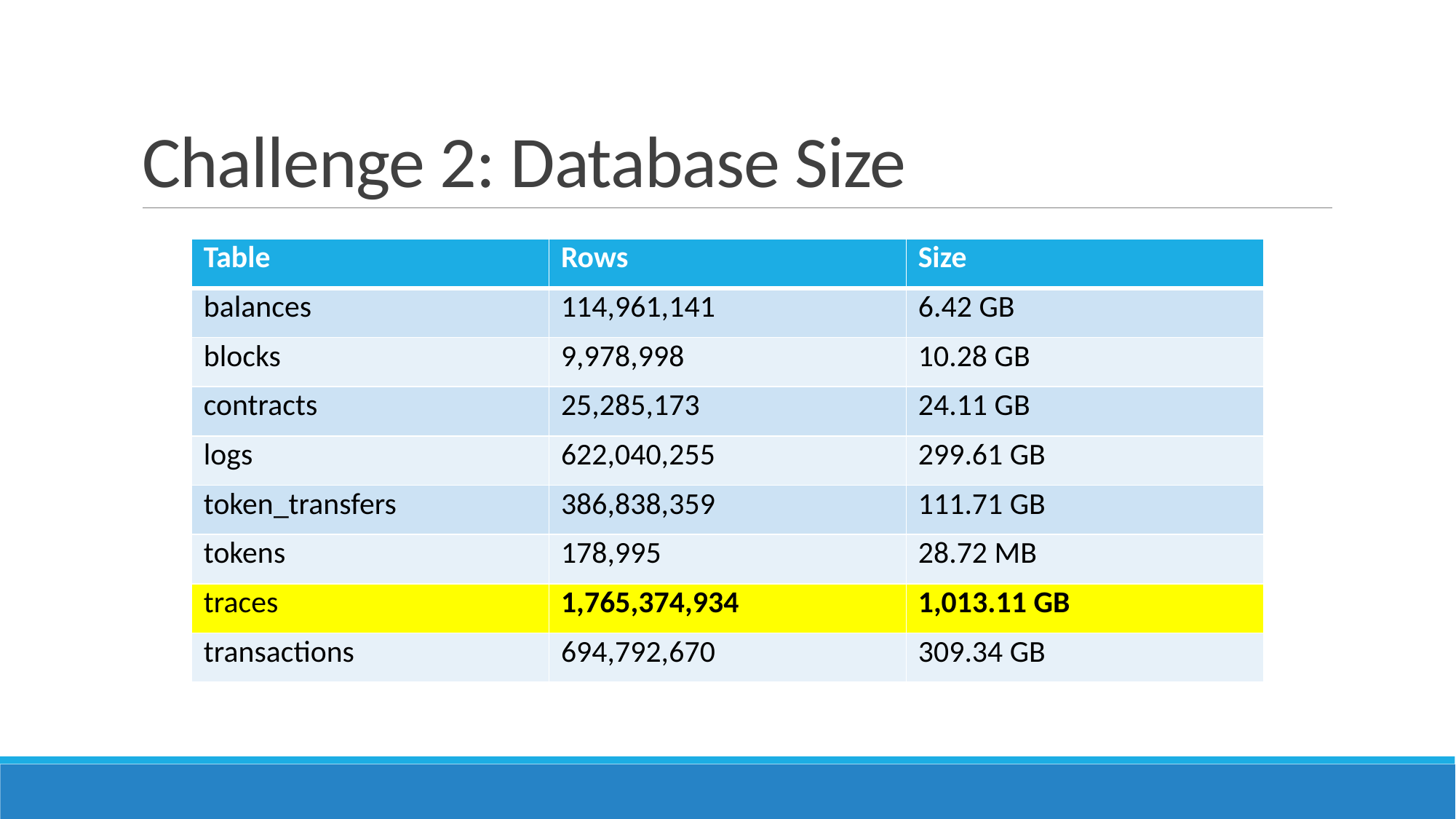

# Challenge 2: Database Size

| Table | Rows | Size |
| --- | --- | --- |
| balances | 114,961,141 | 6.42 GB |
| blocks | 9,978,998 | 10.28 GB |
| contracts | 25,285,173 | 24.11 GB |
| logs | 622,040,255 | 299.61 GB |
| token\_transfers | 386,838,359 | 111.71 GB |
| tokens | 178,995 | 28.72 MB |
| traces | 1,765,374,934 | 1,013.11 GB |
| transactions | 694,792,670 | 309.34 GB |